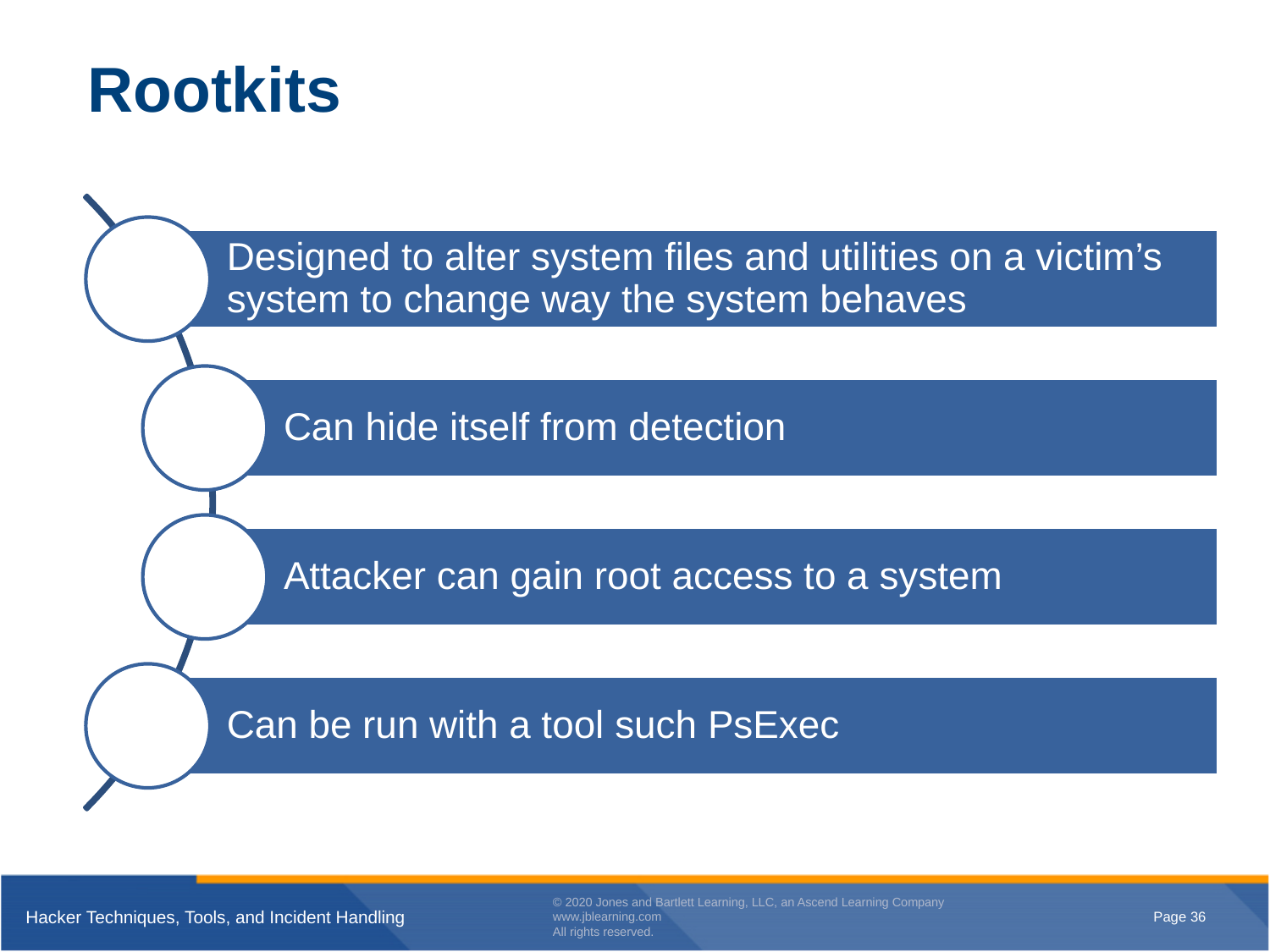

# Rootkits
Designed to alter system files and utilities on a victim’s system to change way the system behaves
Can hide itself from detection
Attacker can gain root access to a system
Can be run with a tool such PsExec